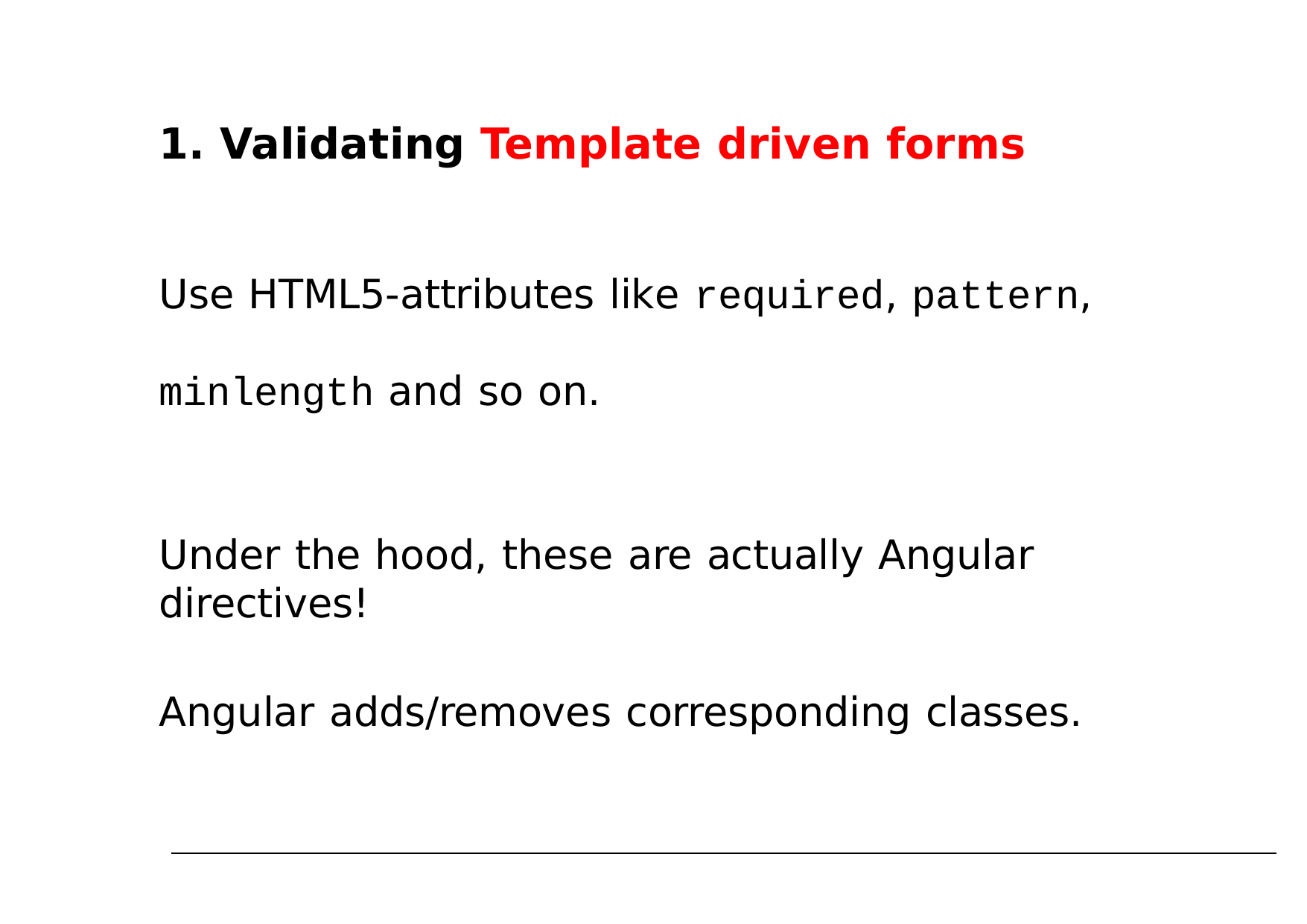

# 1. Validating Template driven forms
Use HTML5-attributes like required, pattern, minlength and so on.
Under the hood, these are actually Angular directives!

Angular adds/removes corresponding classes.